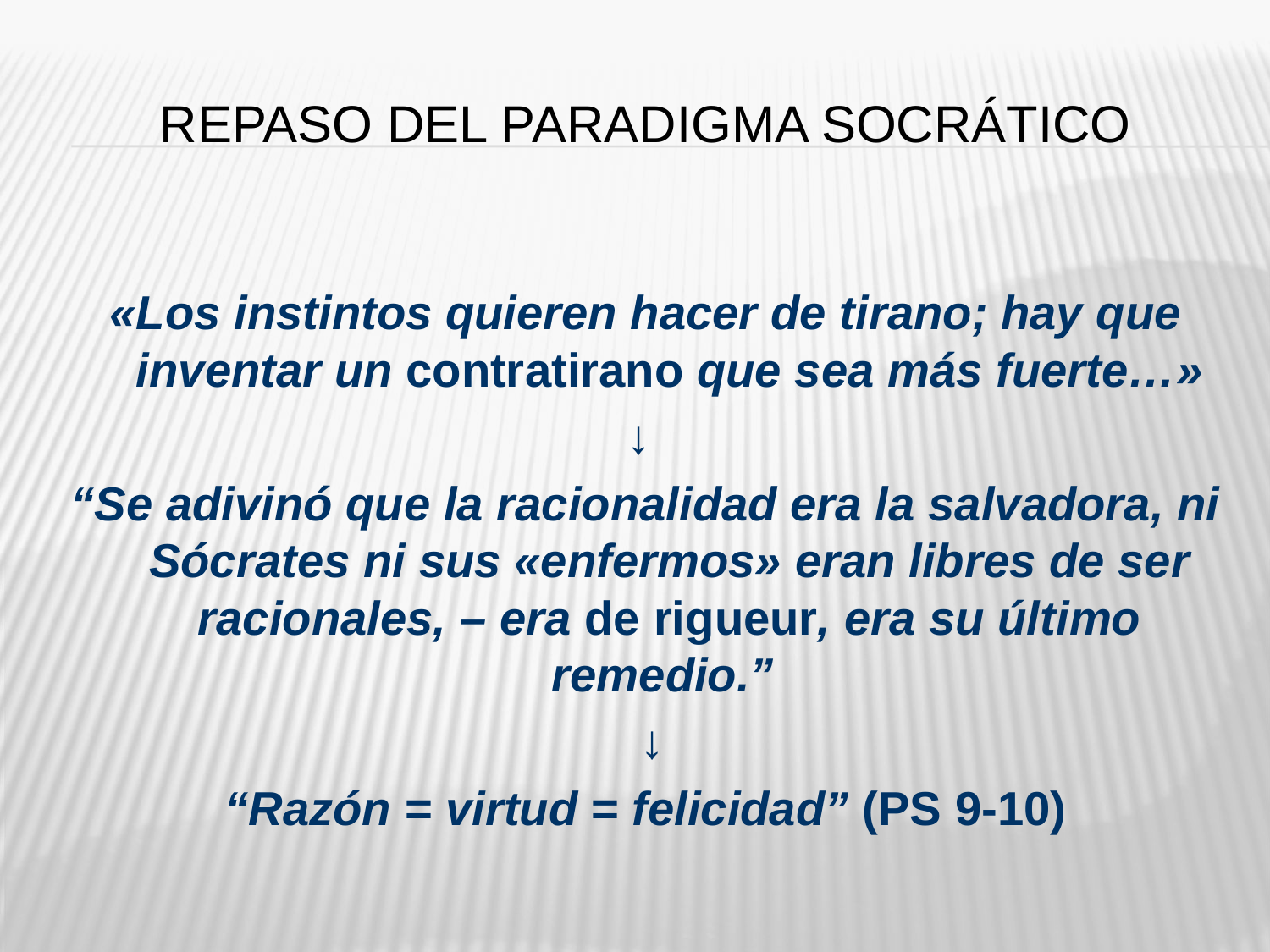

# Repaso del paradigma socrático

«Los instintos quieren hacer de tirano; hay que inventar un contratirano que sea más fuerte…»
↓
“Se adivinó que la racionalidad era la salvadora, ni Sócrates ni sus «enfermos» eran libres de ser racionales, – era de rigueur, era su último remedio.”
 ↓
“Razón = virtud = felicidad” (PS 9-10)